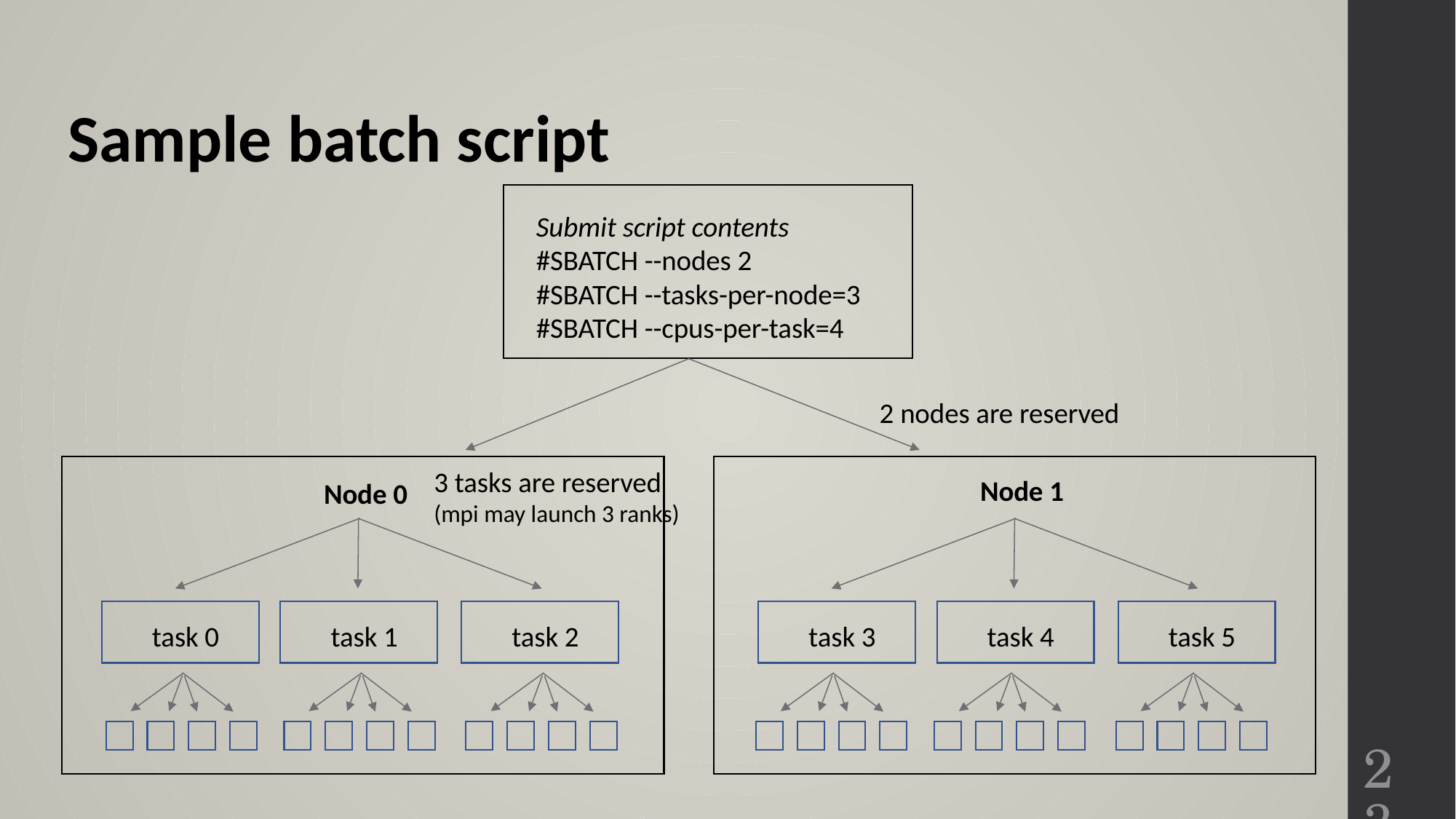

Sample batch script

Submit script contents
#SBATCH --nodes 2
#SBATCH --tasks-per-node=3
#SBATCH --cpus-per-task=4

2 nodes are reserved

3 tasks are reserved
(mpi may launch 3 ranks)
Node 1
Node 0

task 0

task 1

task 2

task 3

task 4

task 5

23